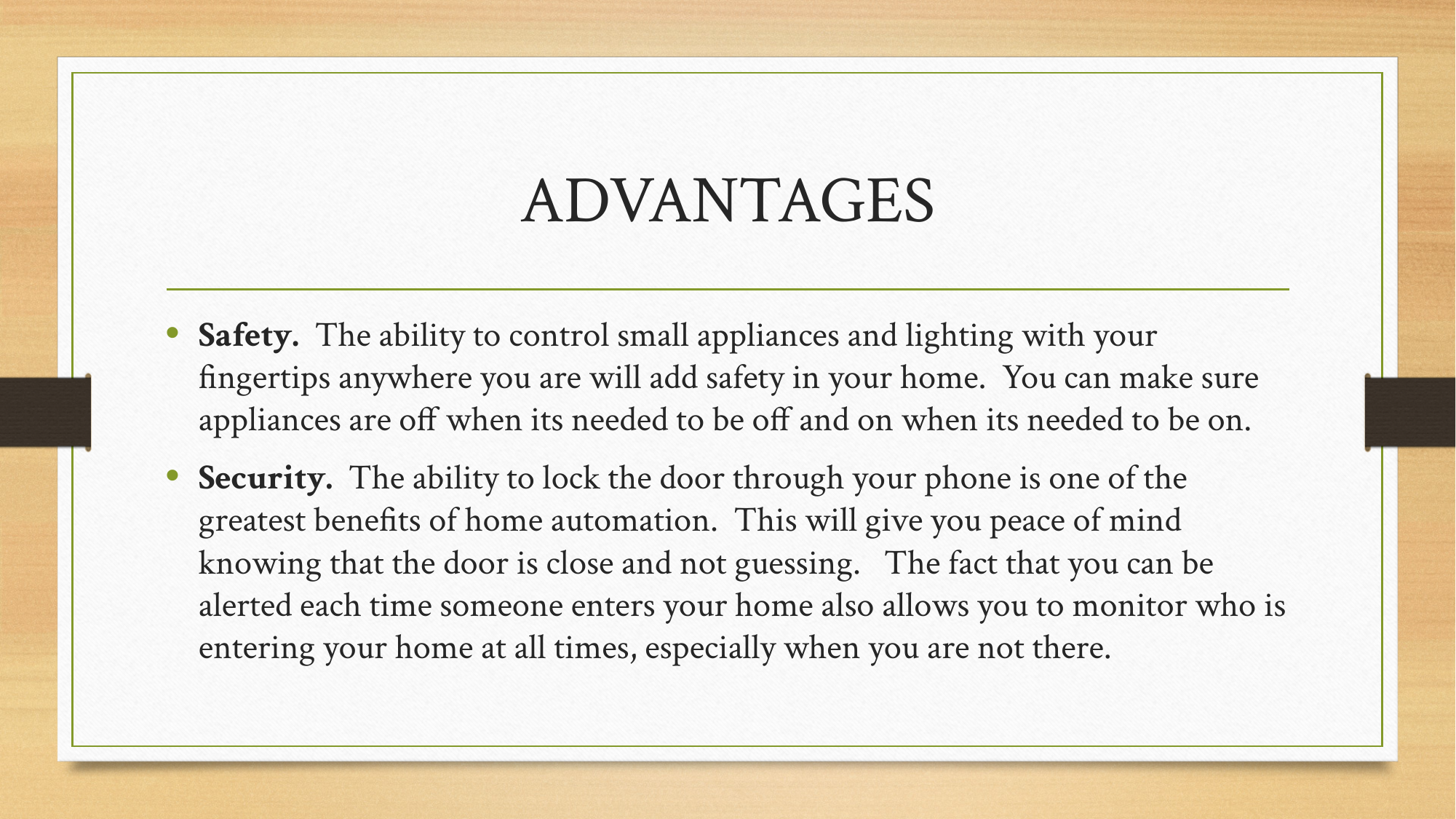

# ADVANTAGES
Safety.  The ability to control small appliances and lighting with your fingertips anywhere you are will add safety in your home.  You can make sure appliances are off when its needed to be off and on when its needed to be on.
Security.  The ability to lock the door through your phone is one of the greatest benefits of home automation.  This will give you peace of mind knowing that the door is close and not guessing.   The fact that you can be alerted each time someone enters your home also allows you to monitor who is entering your home at all times, especially when you are not there.